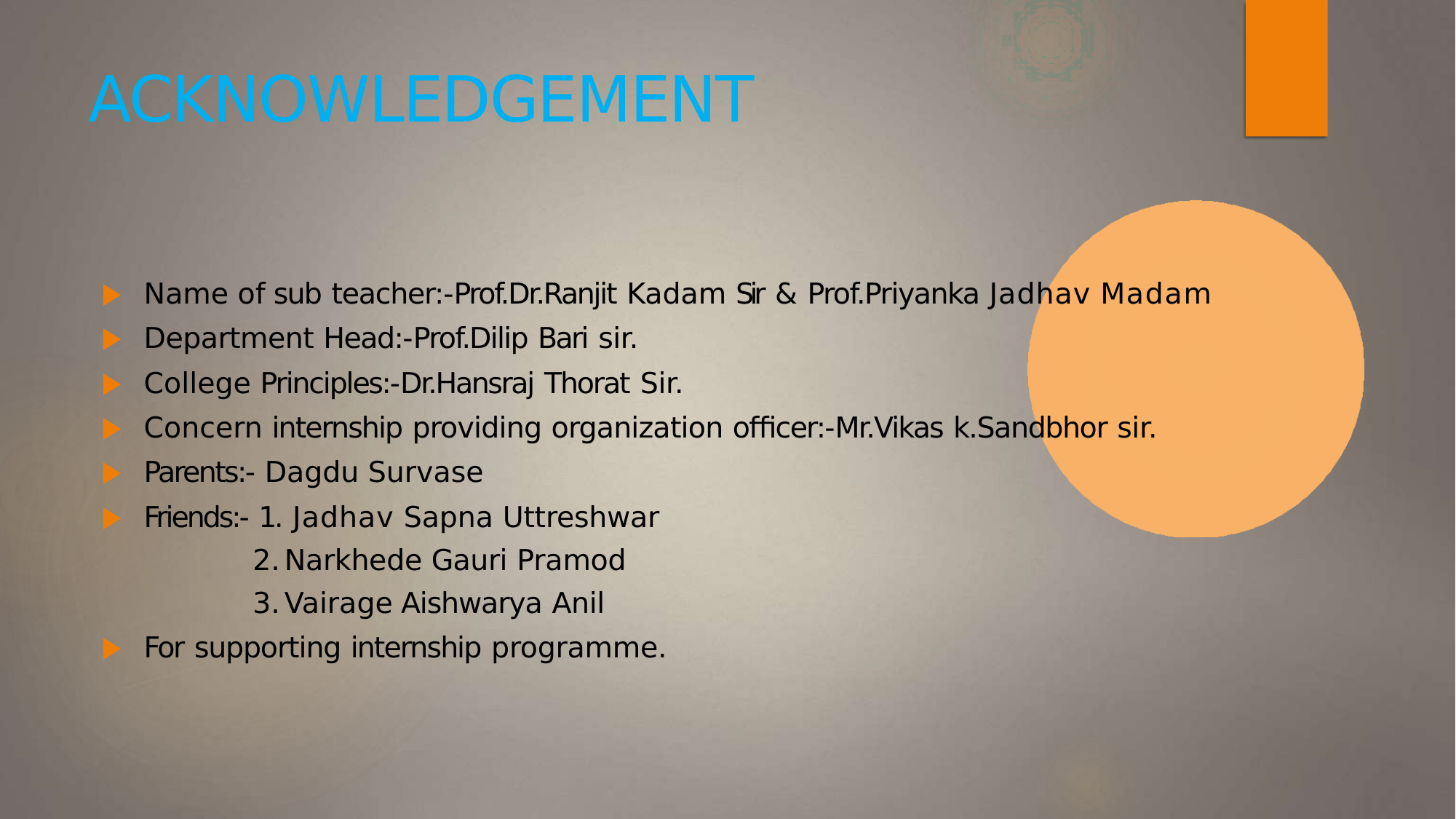

# ACKNOWLEDGEMENT
▶	Name of sub teacher:-Prof.Dr.Ranjit Kadam Sir & Prof.Priyanka Jadhav Madam
▶	Department Head:-Prof.Dilip Bari sir.
▶	College Principles:-Dr.Hansraj Thorat Sir.
▶	Concern internship providing organization officer:-Mr.Vikas k.Sandbhor sir.
▶	Parents:- Dagdu Survase
▶	Friends:- 1. Jadhav Sapna Uttreshwar
Narkhede Gauri Pramod
Vairage Aishwarya Anil
▶	For supporting internship programme.